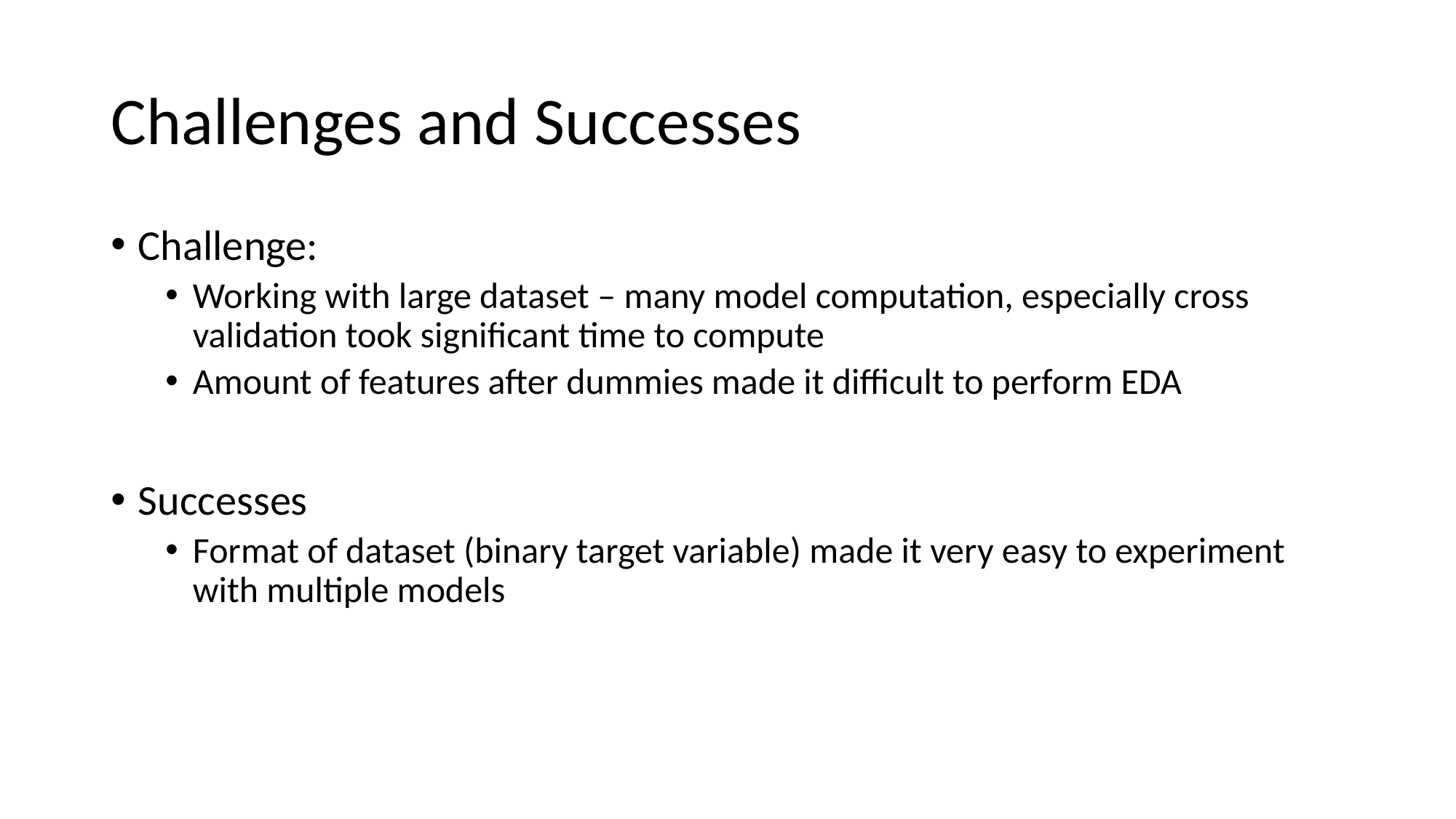

# Challenges and Successes
Challenge:
Working with large dataset – many model computation, especially cross validation took significant time to compute
Amount of features after dummies made it difficult to perform EDA

Successes
Format of dataset (binary target variable) made it very easy to experiment with multiple models